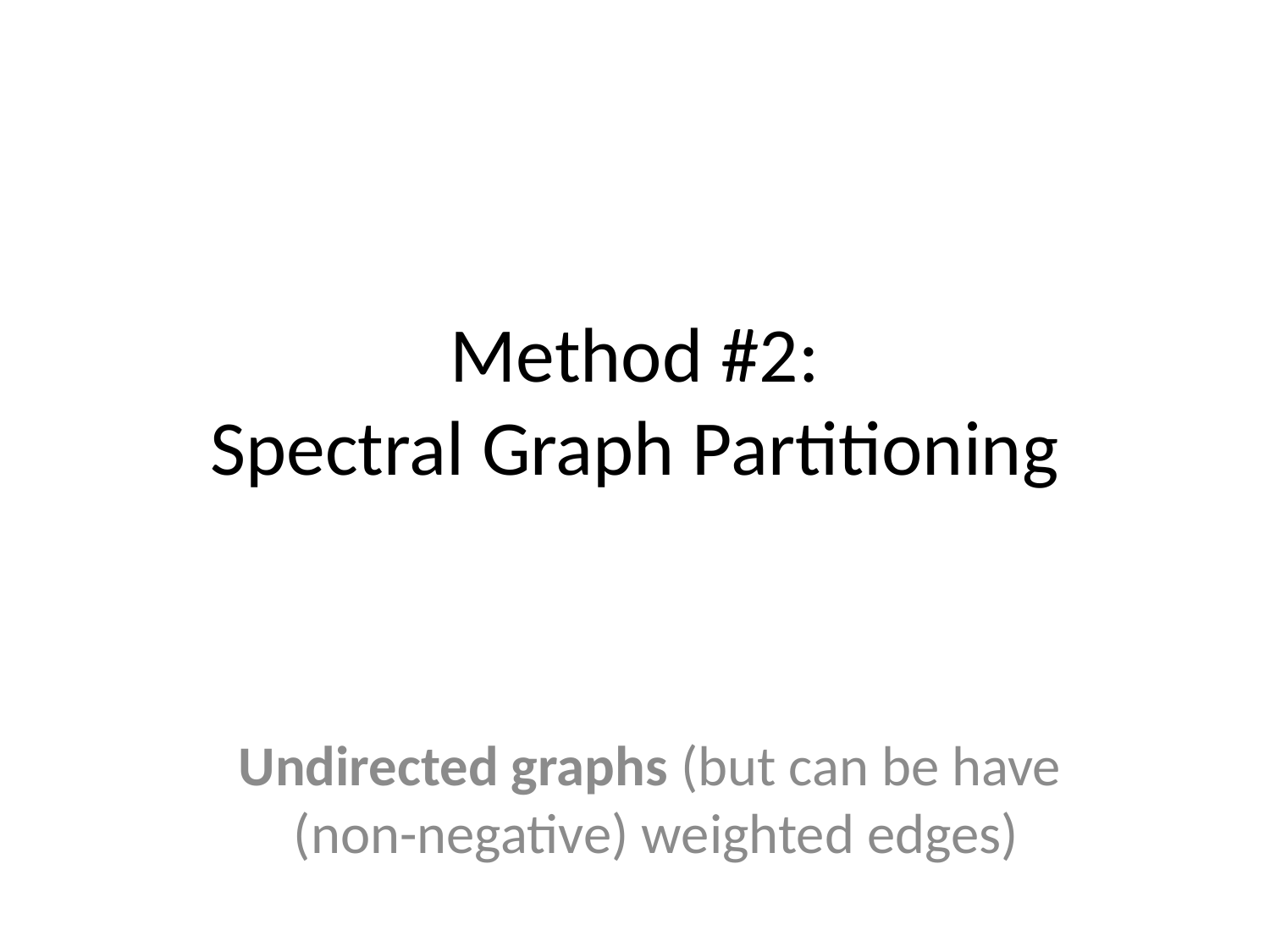

# Method #2: Spectral Graph Partitioning
Undirected graphs (but can be have
(non-negative) weighted edges)